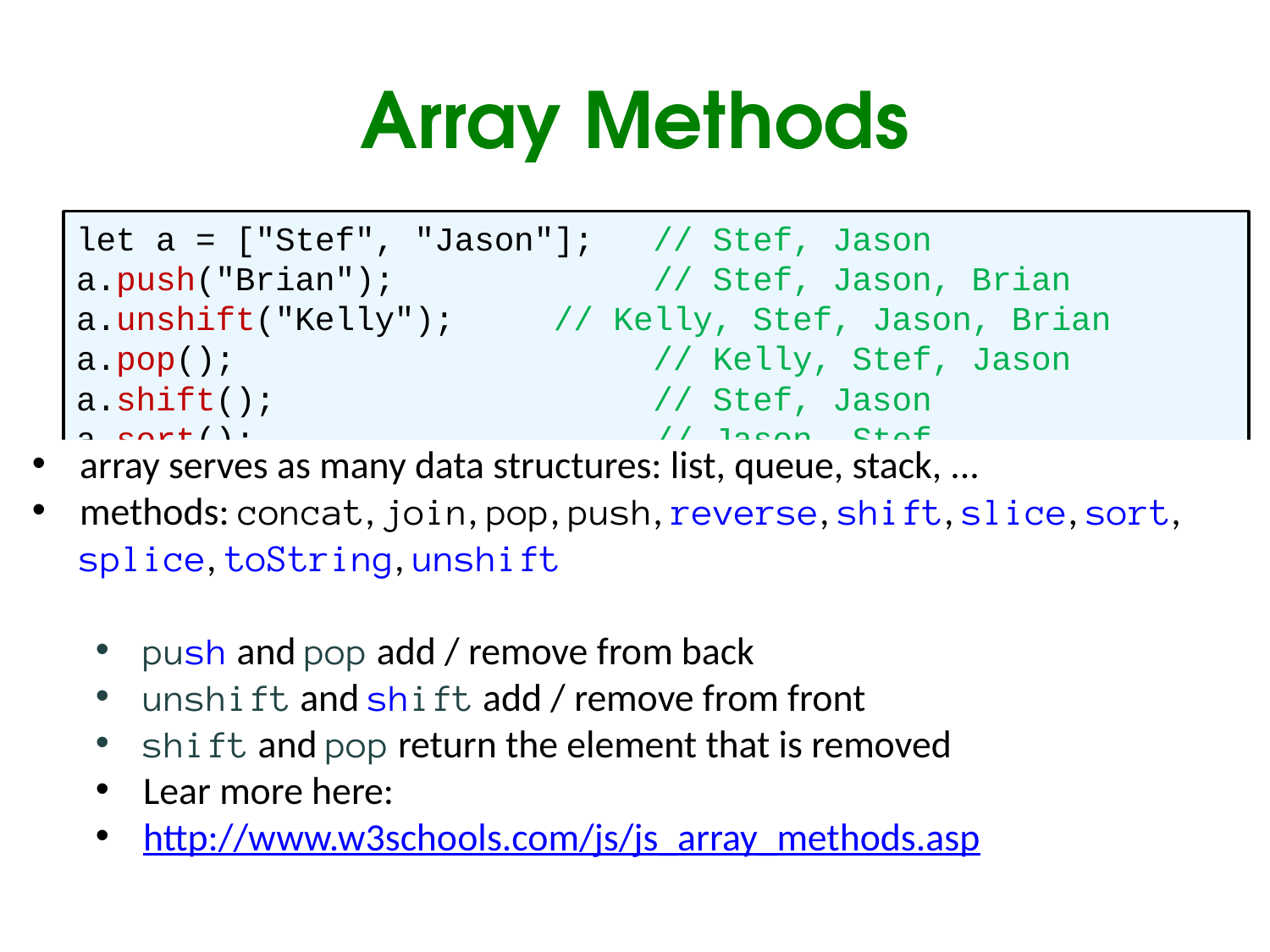

# Array Methods
let a = ["Stef", "Jason"];   // Stef, Jason
a.push("Brian");             // Stef, Jason, Brian
a.unshift("Kelly");     // Kelly, Stef, Jason, Brian
a.pop();                     // Kelly, Stef, Jason
a.shift();                   // Stef, Jason
a.sort();                    // Jason, Stef

array serves as many data structures: list, queue, stack, ...
methods: concat, join, pop, push, reverse, shift, slice, sort, splice, toString, unshift

push and pop add / remove from back
unshift and shift add / remove from front
shift and pop return the element that is removed
Lear more here:
http://www.w3schools.com/js/js_array_methods.asp